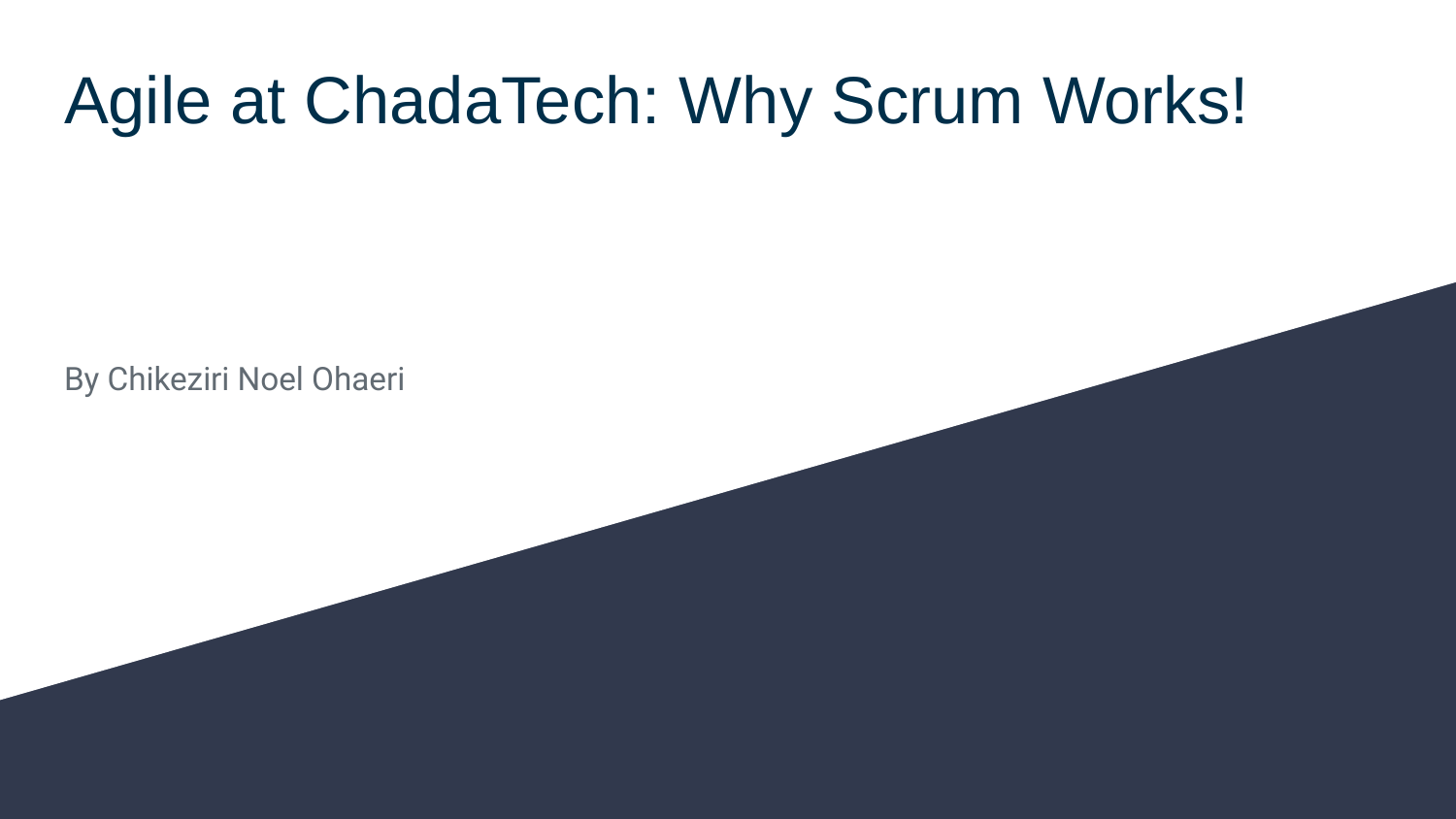

# Agile at ChadaTech: Why Scrum Works!

By Chikeziri Noel Ohaeri